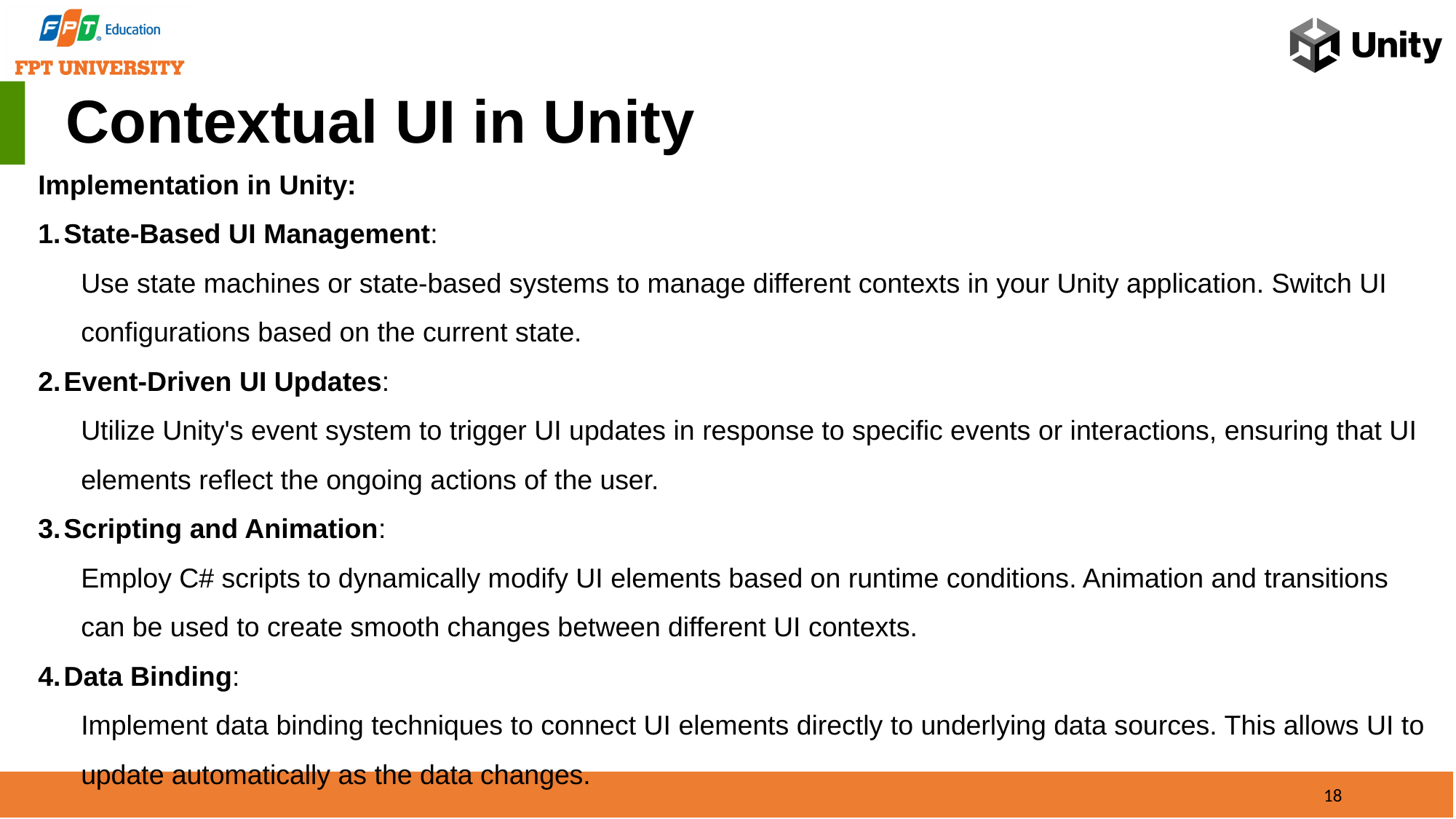

Contextual UI in Unity
Implementation in Unity:
State-Based UI Management:
Use state machines or state-based systems to manage different contexts in your Unity application. Switch UI configurations based on the current state.
Event-Driven UI Updates:
Utilize Unity's event system to trigger UI updates in response to specific events or interactions, ensuring that UI elements reflect the ongoing actions of the user.
Scripting and Animation:
Employ C# scripts to dynamically modify UI elements based on runtime conditions. Animation and transitions can be used to create smooth changes between different UI contexts.
Data Binding:
Implement data binding techniques to connect UI elements directly to underlying data sources. This allows UI to update automatically as the data changes.
18